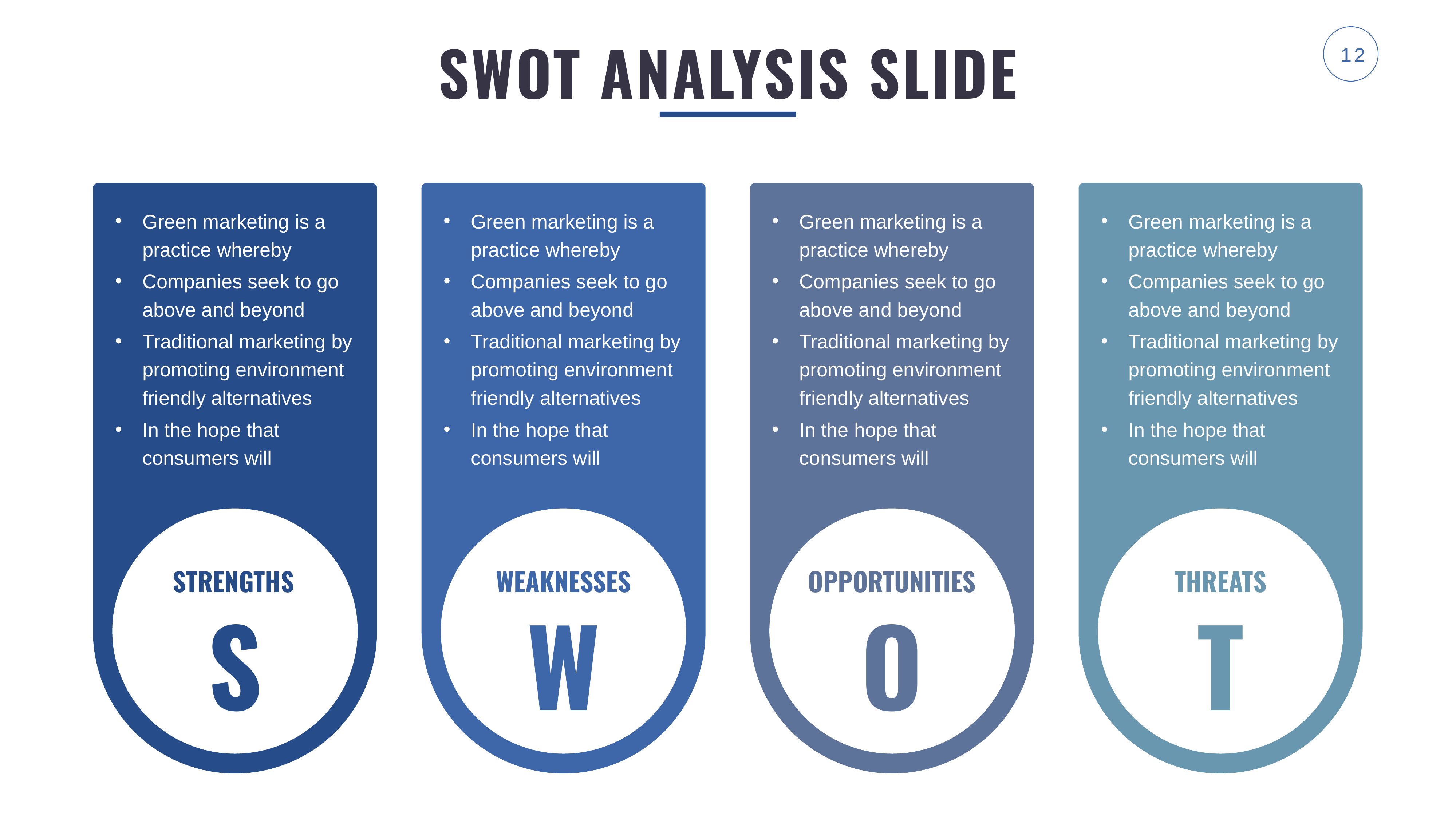

SWOT ANALYSIS SLIDE

Green marketing is a practice whereby
Companies seek to go above and beyond
Traditional marketing by promoting environment friendly alternatives
In the hope that consumers will
Green marketing is a practice whereby
Companies seek to go above and beyond
Traditional marketing by promoting environment friendly alternatives
In the hope that consumers will
Green marketing is a practice whereby
Companies seek to go above and beyond
Traditional marketing by promoting environment friendly alternatives
In the hope that consumers will
Green marketing is a practice whereby
Companies seek to go above and beyond
Traditional marketing by promoting environment friendly alternatives
In the hope that consumers will

STRENGTHS
WEAKNESSES
OPPORTUNITIES
THREATS
S
W
T
O